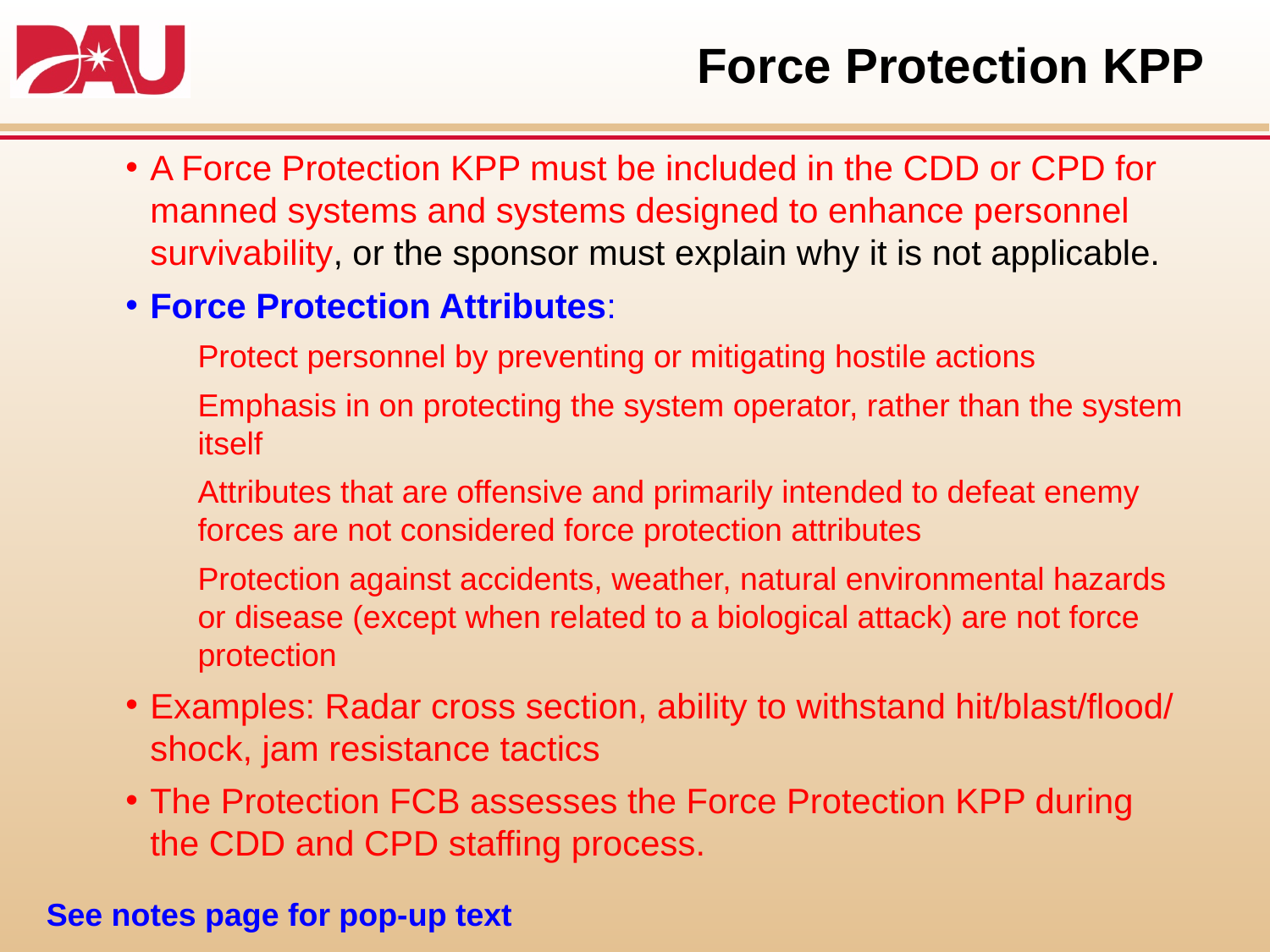

# Force Protection KPP
A Force Protection KPP must be included in the CDD or CPD for  manned systems and systems designed to enhance personnel survivability, or the sponsor must explain why it is not applicable.
Force Protection Attributes:
Protect personnel by preventing or mitigating hostile actions
Emphasis in on protecting the system operator, rather than the system itself
Attributes that are offensive and primarily intended to defeat enemy forces are not considered force protection attributes
Protection against accidents, weather, natural environmental hazards or disease (except when related to a biological attack) are not force protection
Examples: Radar cross section, ability to withstand hit/blast/flood/ shock, jam resistance tactics
The Protection FCB assesses the Force Protection KPP during the CDD and CPD staffing process.
See notes page for pop-up text